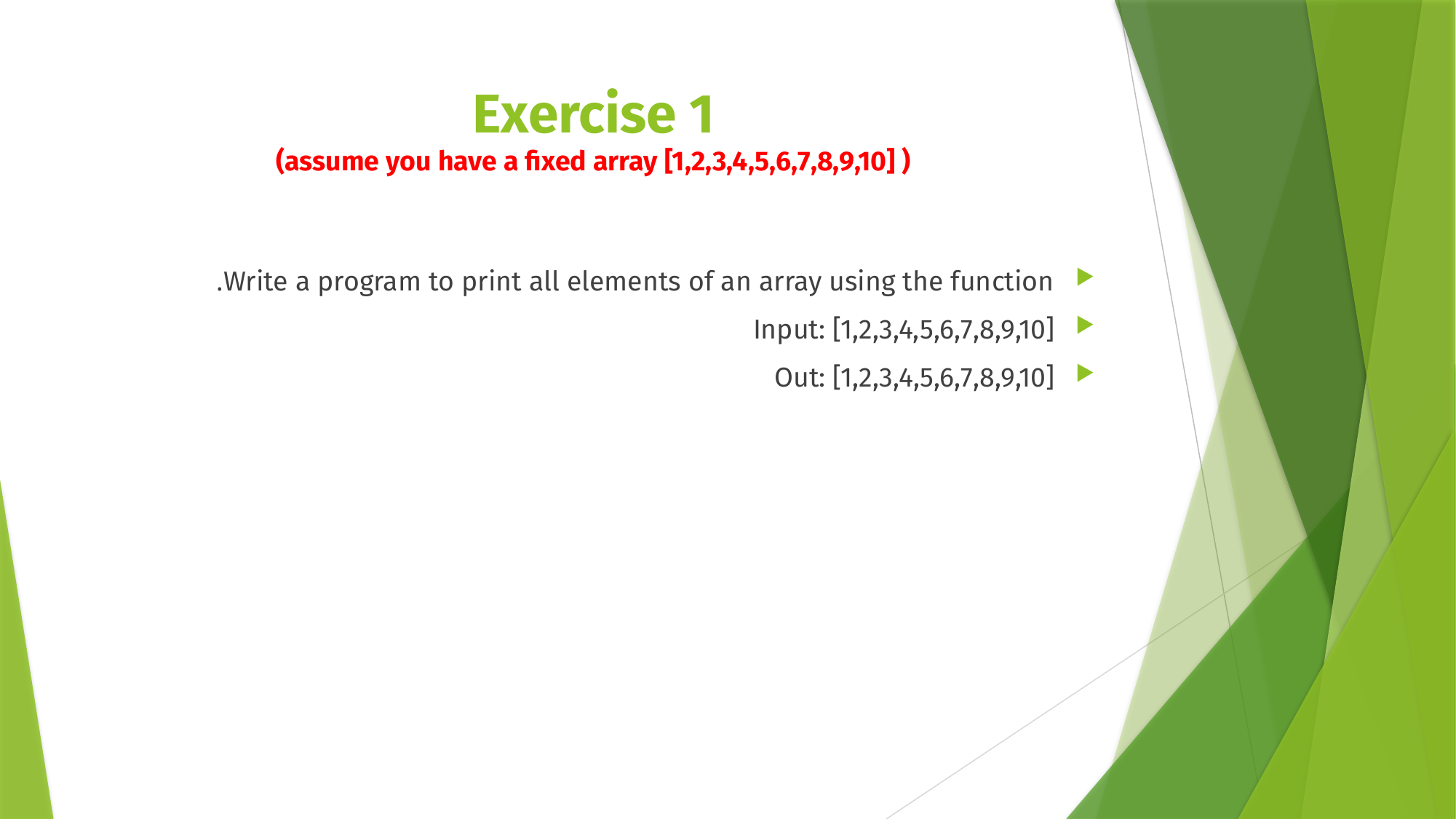

# Exercise 1 (assume you have a fixed array [1,2,3,4,5,6,7,8,9,10] )
Write a program to print all elements of an array using the function.
Input: [1,2,3,4,5,6,7,8,9,10]
Out: [1,2,3,4,5,6,7,8,9,10]